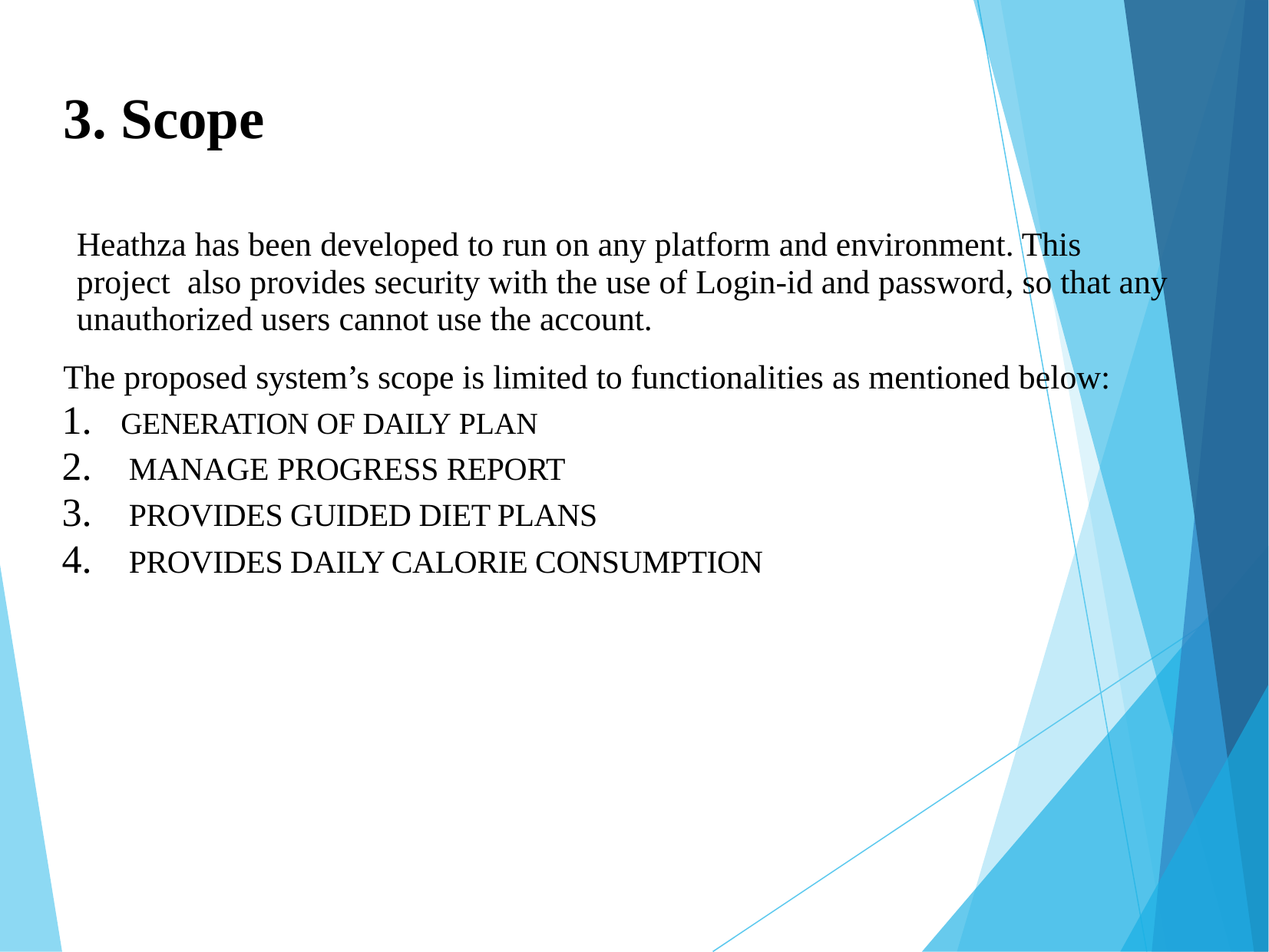

# 3. Scope
Heathza has been developed to run on any platform and environment. This project  also provides security with the use of Login-id and password, so that any  unauthorized users cannot use the account.
The proposed system’s scope is limited to functionalities as mentioned below:
GENERATION OF DAILY PLAN
MANAGE PROGRESS REPORT
PROVIDES GUIDED DIET PLANS
PROVIDES DAILY CALORIE CONSUMPTION